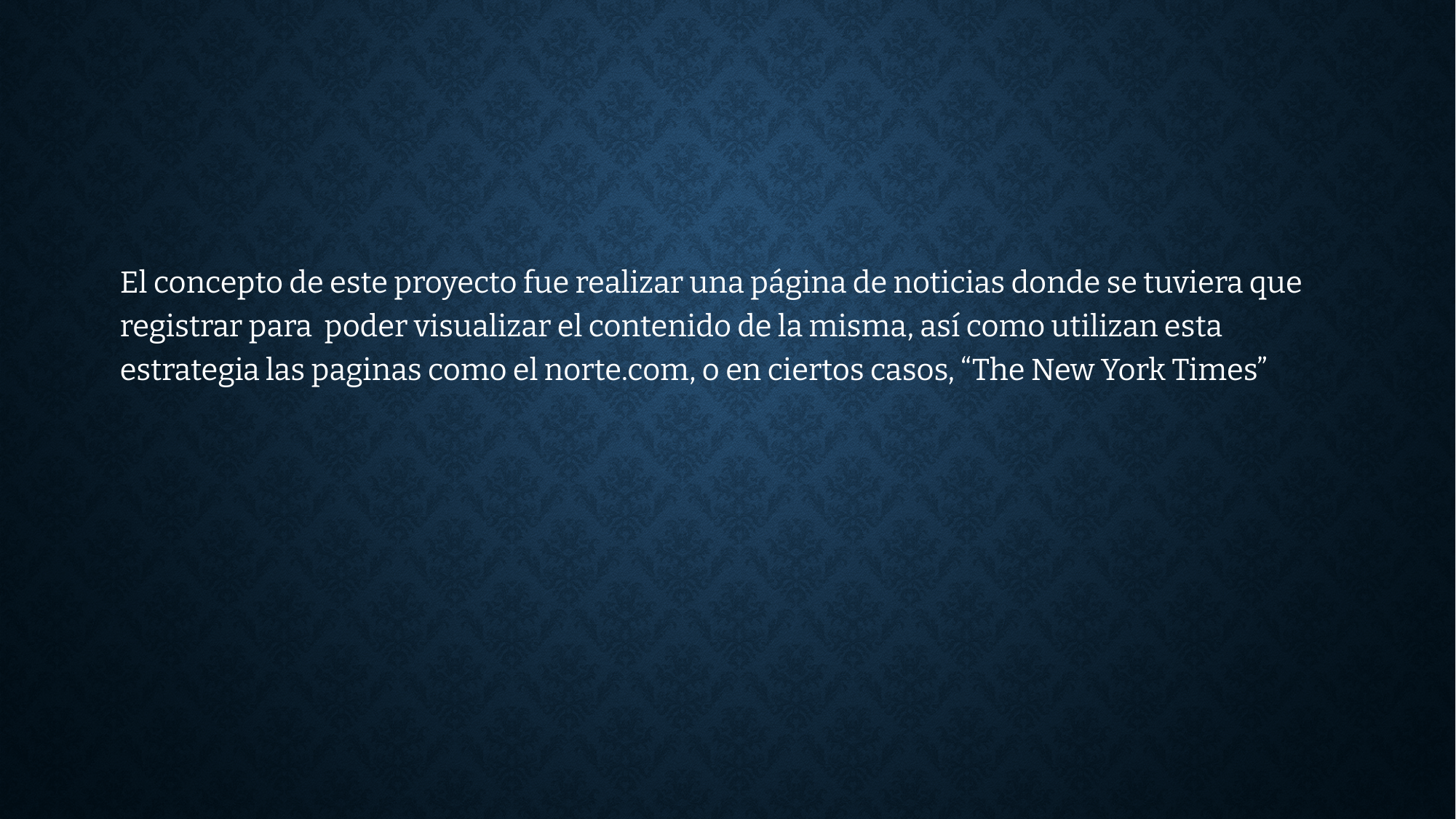

#
El concepto de este proyecto fue realizar una página de noticias donde se tuviera que registrar para  poder visualizar el contenido de la misma, así como utilizan esta estrategia las paginas como el norte.com, o en ciertos casos, “The New York Times”